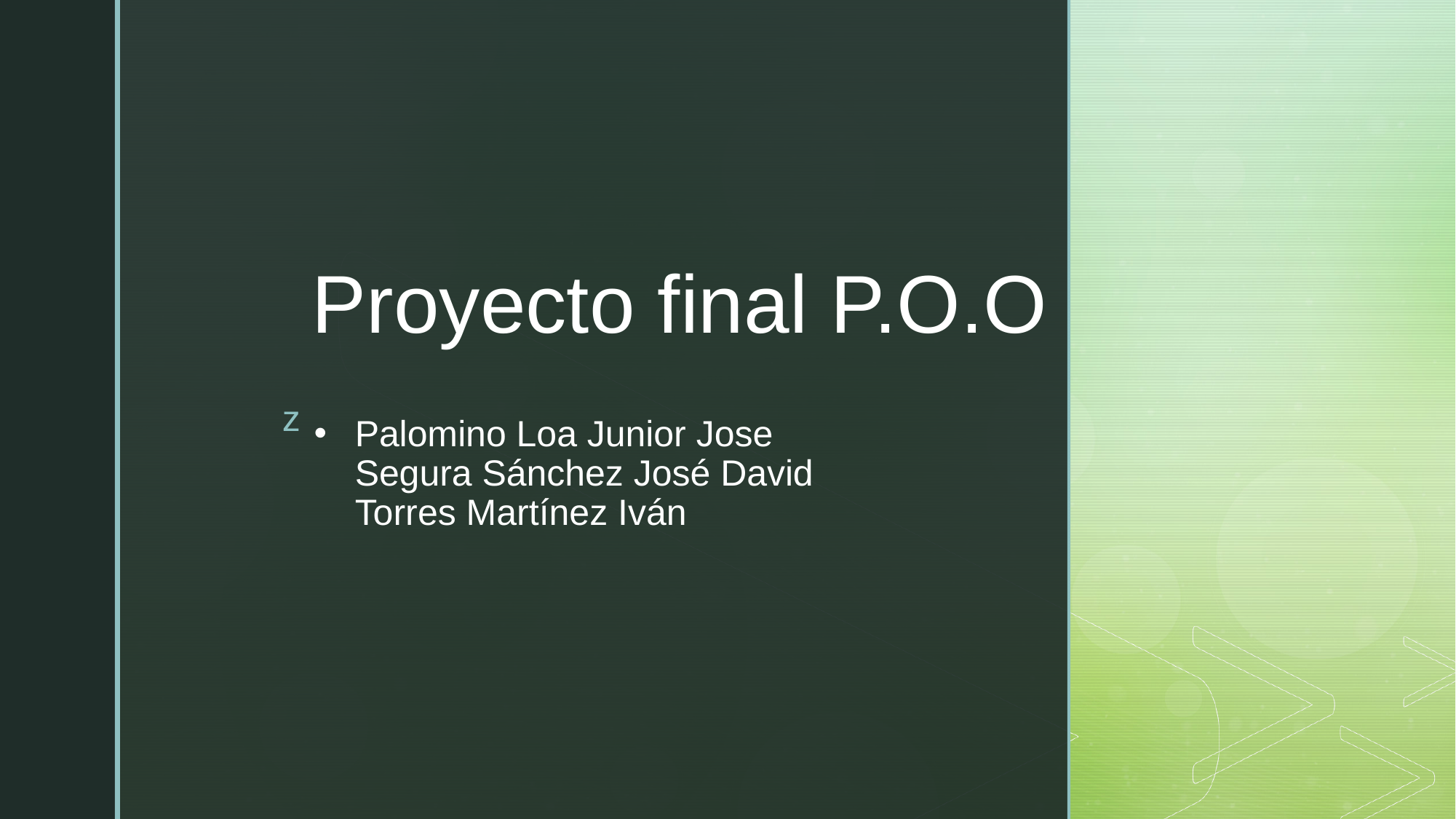

Proyecto final P.O.O
# Palomino Loa Junior Jose Segura Sánchez José David Torres Martínez Iván